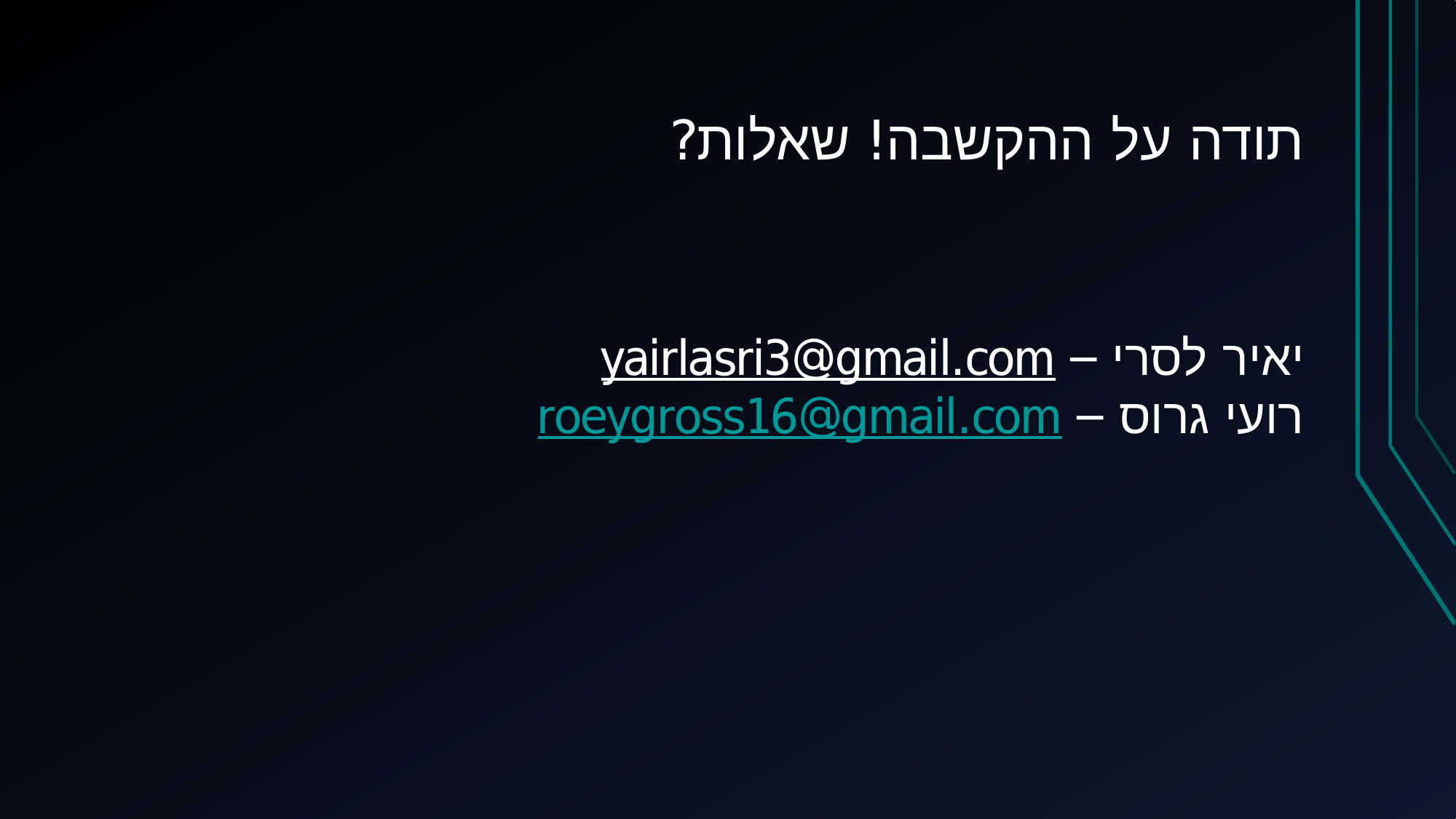

# תודה על ההקשבה! שאלות?

יאיר לסרי – yairlasri3@gmail.com
רועי גרוס – roeygross16@gmail.com